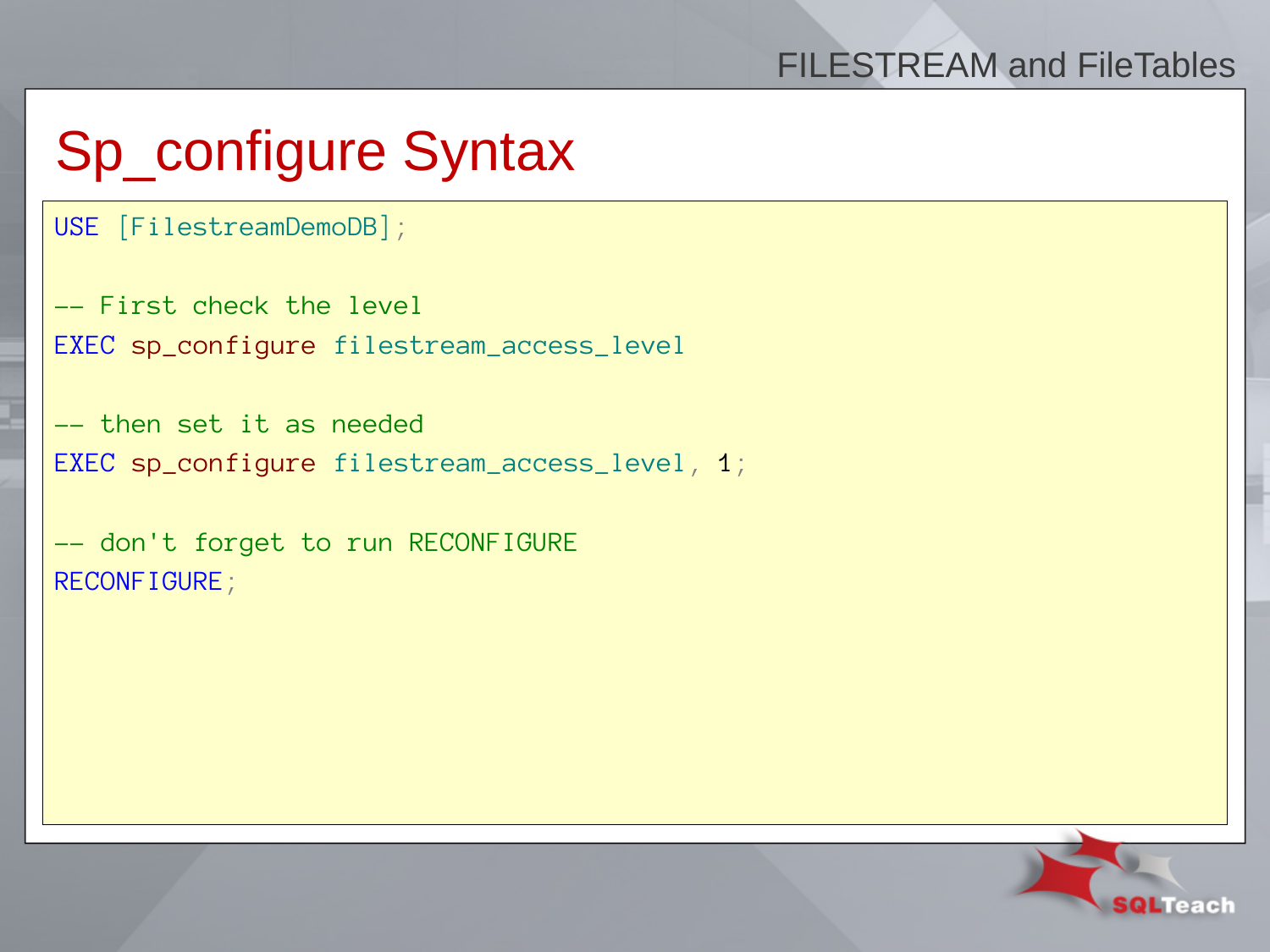

FILESTREAM and FileTables
# Sp_configure Syntax
USE [FilestreamDemoDB];

-- First check the level
EXEC sp_configure filestream_access_level

-- then set it as needed
EXEC sp_configure filestream_access_level, 1;

-- don't forget to run RECONFIGURE
RECONFIGURE;